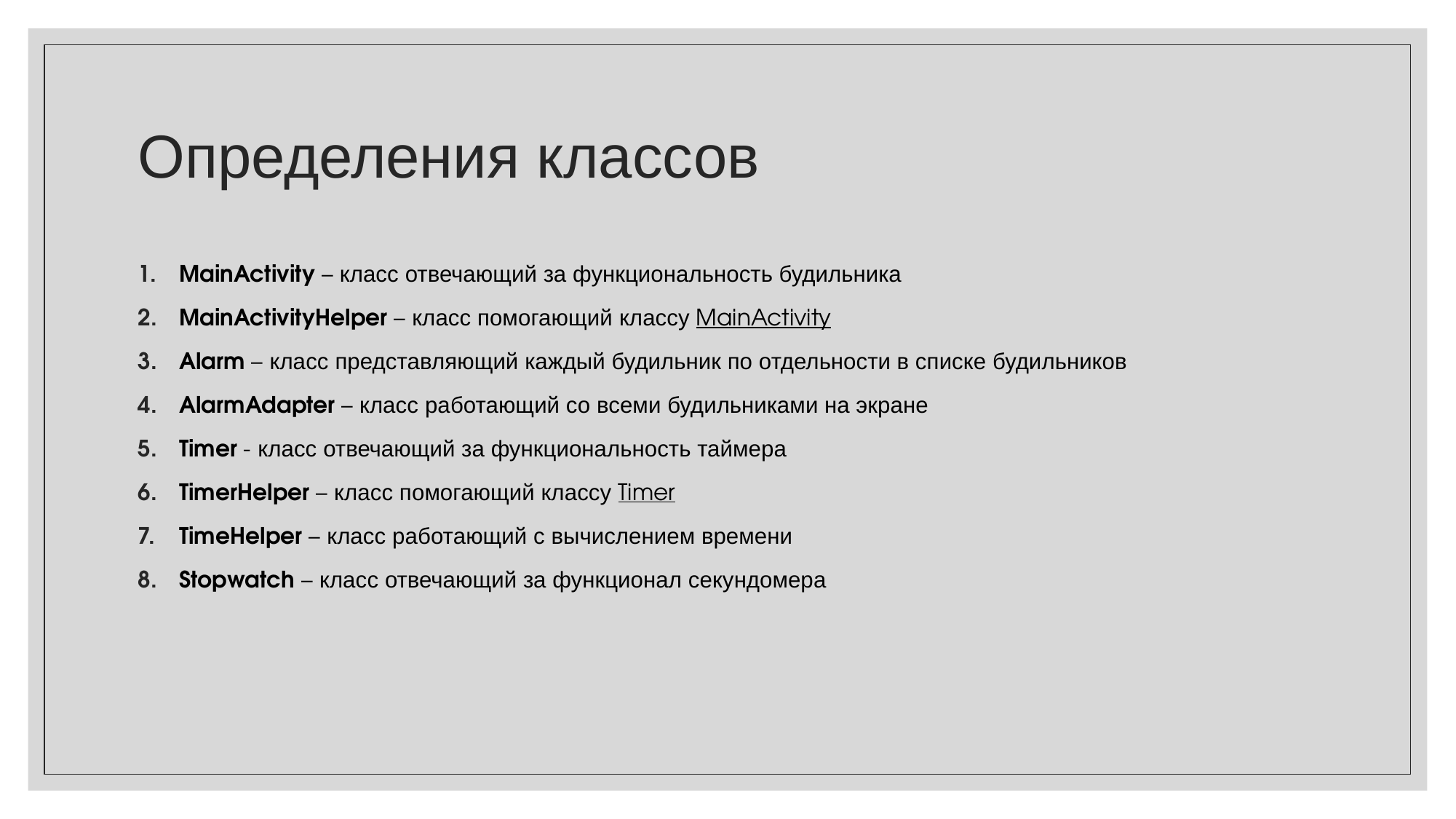

# Определения классов
MainActivity – класс отвечающий за функциональность будильника
MainActivityHelper – класс помогающий классу MainActivity
Alarm – класс представляющий каждый будильник по отдельности в списке будильников
AlarmAdapter – класс работающий со всеми будильниками на экране
Timer - класс отвечающий за функциональность таймера
TimerHelper – класс помогающий классу Timer
TimeHelper – класс работающий с вычислением времени
Stopwatch – класс отвечающий за функционал секундомера